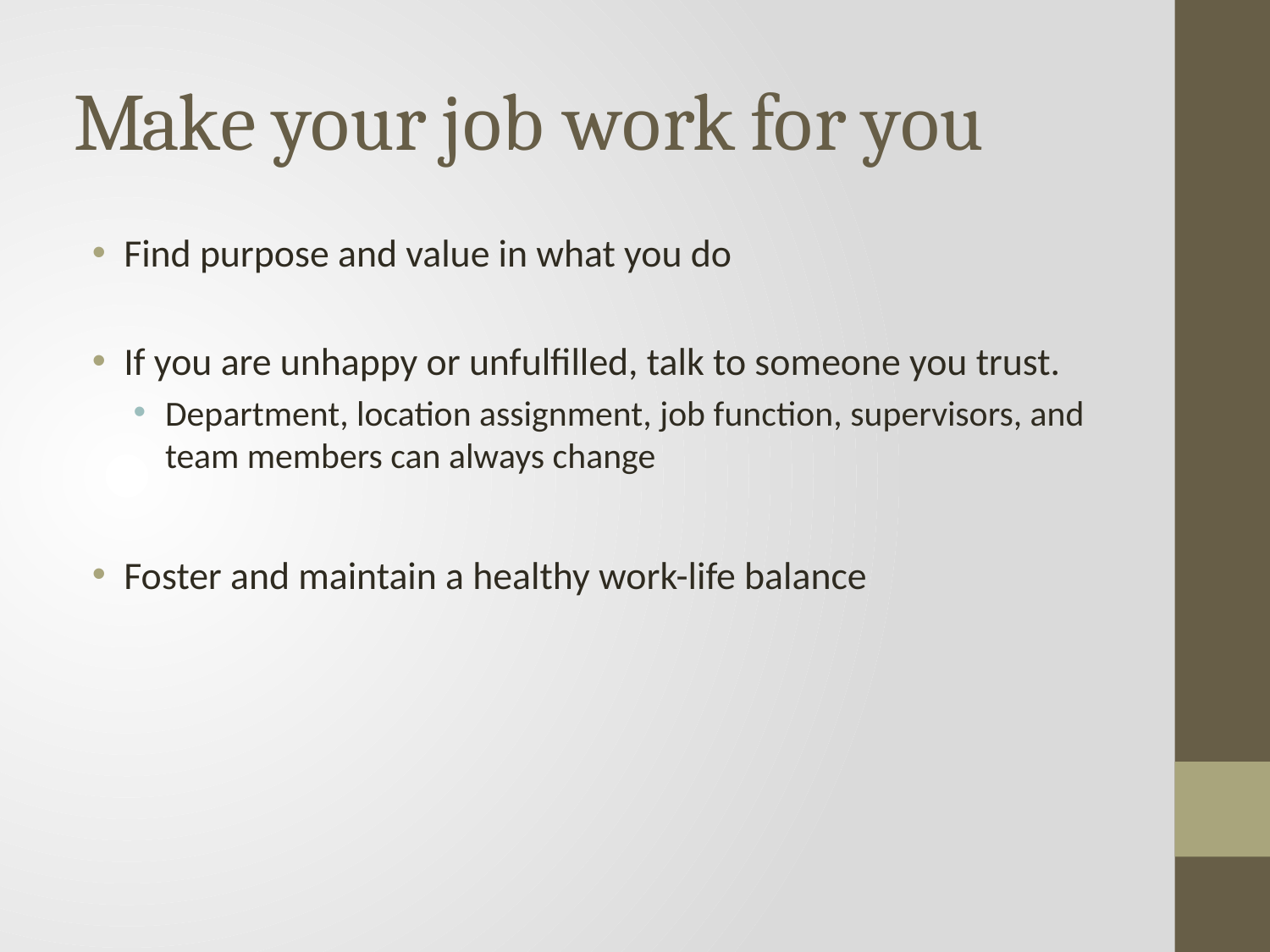

# Make your job work for you
Find purpose and value in what you do

If you are unhappy or unfulfilled, talk to someone you trust.
Department, location assignment, job function, supervisors, and team members can always change

Foster and maintain a healthy work-life balance